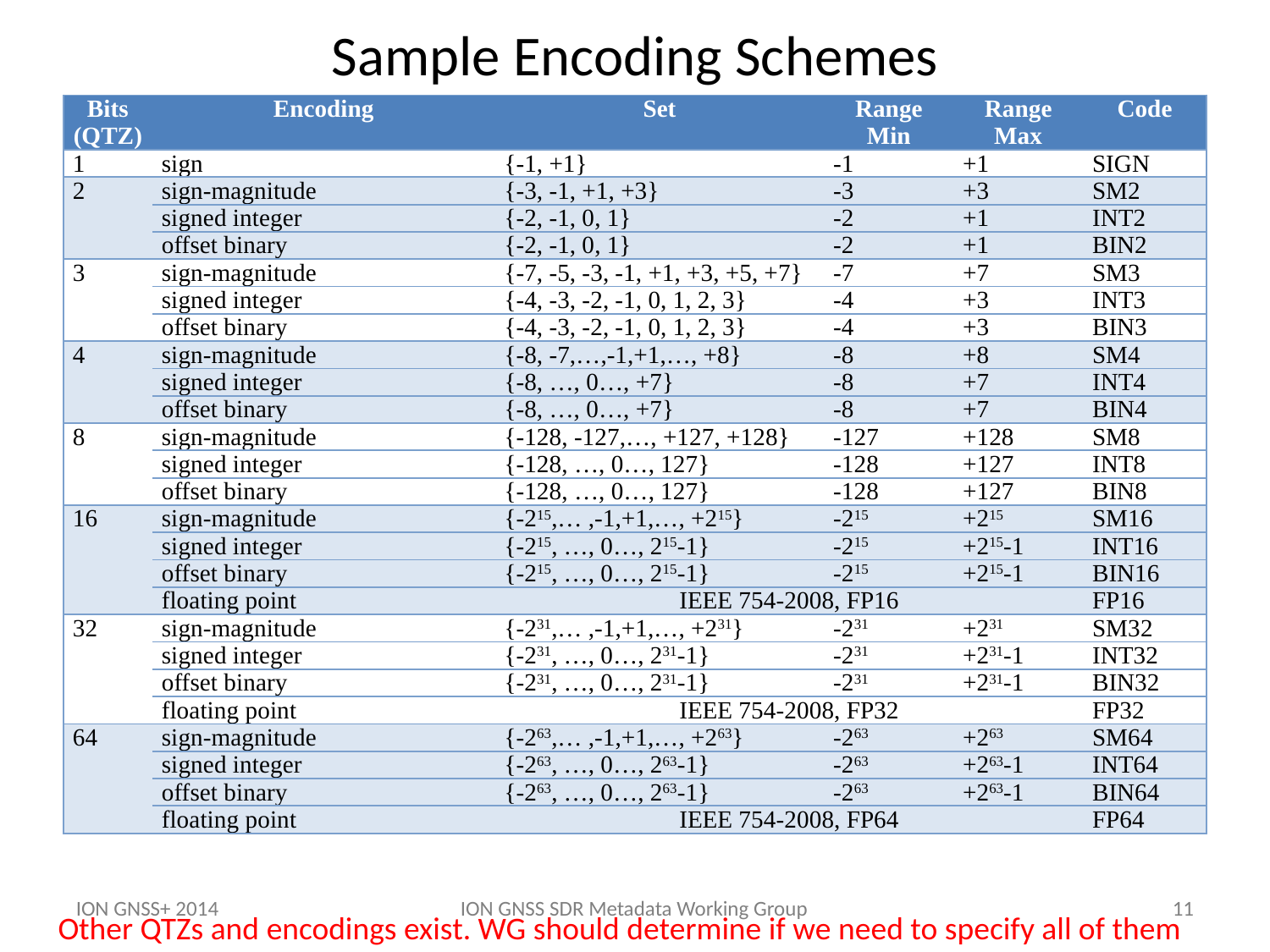

Sample Encoding Schemes
| Bits (QTZ) | Encoding | Set | Range Min | Range Max | Code |
| --- | --- | --- | --- | --- | --- |
| 1 | sign | {-1, +1} | -1 | +1 | SIGN |
| 2 | sign-magnitude | {-3, -1, +1, +3} | -3 | +3 | SM2 |
|  | signed integer | {-2, -1, 0, 1} | -2 | +1 | INT2 |
|  | offset binary | {-2, -1, 0, 1} | -2 | +1 | BIN2 |
| 3 | sign-magnitude | {-7, -5, -3, -1, +1, +3, +5, +7} | -7 | +7 | SM3 |
|  | signed integer | {-4, -3, -2, -1, 0, 1, 2, 3} | -4 | +3 | INT3 |
|  | offset binary | {-4, -3, -2, -1, 0, 1, 2, 3} | -4 | +3 | BIN3 |
| 4 | sign-magnitude | {-8, -7,…,-1,+1,…, +8} | -8 | +8 | SM4 |
|  | signed integer | {-8, …, 0…, +7} | -8 | +7 | INT4 |
|  | offset binary | {-8, …, 0…, +7} | -8 | +7 | BIN4 |
| 8 | sign-magnitude | {-128, -127,…, +127, +128} | -127 | +128 | SM8 |
|  | signed integer | {-128, …, 0…, 127} | -128 | +127 | INT8 |
|  | offset binary | {-128, …, 0…, 127} | -128 | +127 | BIN8 |
| 16 | sign-magnitude | {-215,… ,-1,+1,…, +215} | -215 | +215 | SM16 |
|  | signed integer | {-215, …, 0…, 215-1} | -215 | +215-1 | INT16 |
|  | offset binary | {-215, …, 0…, 215-1} | -215 | +215-1 | BIN16 |
|  | floating point | IEEE 754-2008, FP16 |  |  | FP16 |
| 32 | sign-magnitude | {-231,… ,-1,+1,…, +231} | -231 | +231 | SM32 |
|  | signed integer | {-231, …, 0…, 231-1} | -231 | +231-1 | INT32 |
|  | offset binary | {-231, …, 0…, 231-1} | -231 | +231-1 | BIN32 |
|  | floating point | IEEE 754-2008, FP32 |  |  | FP32 |
| 64 | sign-magnitude | {-263,… ,-1,+1,…, +263} | -263 | +263 | SM64 |
|  | signed integer | {-263, …, 0…, 263-1} | -263 | +263-1 | INT64 |
|  | offset binary | {-263, …, 0…, 263-1} | -263 | +263-1 | BIN64 |
|  | floating point | IEEE 754-2008, FP64 |  |  | FP64 |
Other QTZs and encodings exist. WG should determine if we need to specify all of them